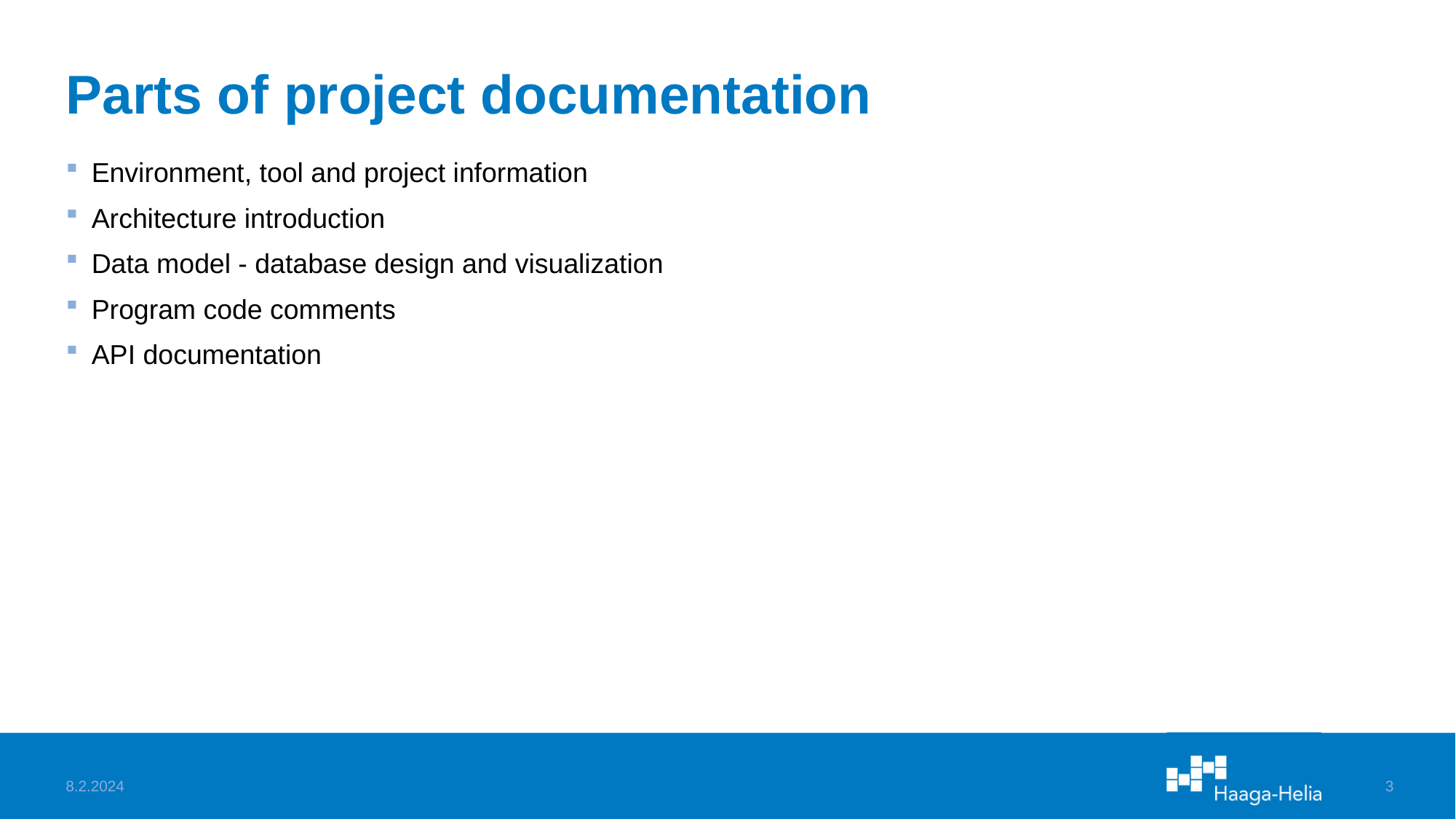

# Parts of project documentation
Environment, tool and project information
Architecture introduction
Data model - database design and visualization
Program code comments
API documentation
8.2.2024

3